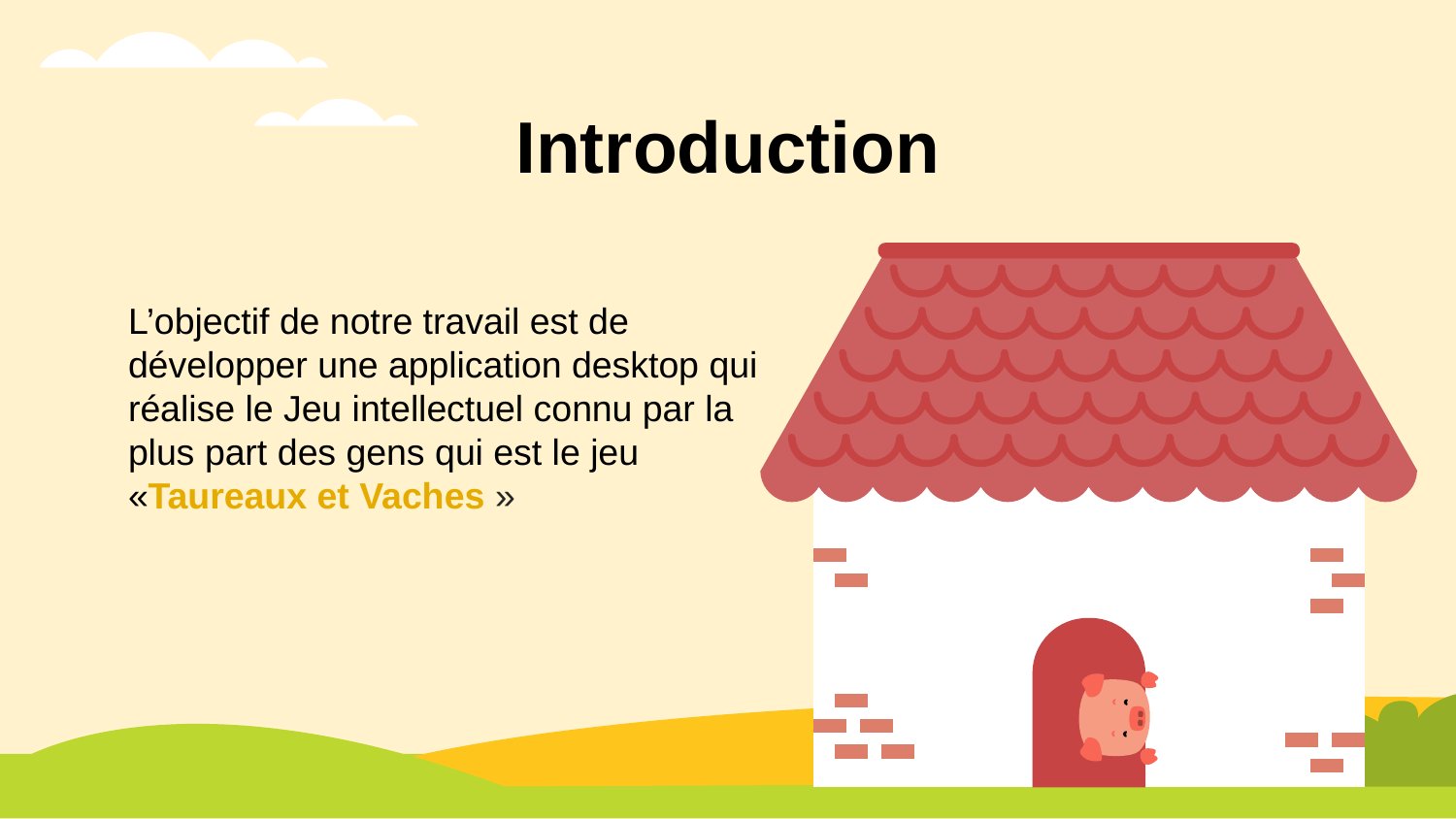

# Introduction

L’objectif de notre travail est de développer une application desktop qui réalise le Jeu intellectuel connu par la plus part des gens qui est le jeu «Taureaux et Vaches »